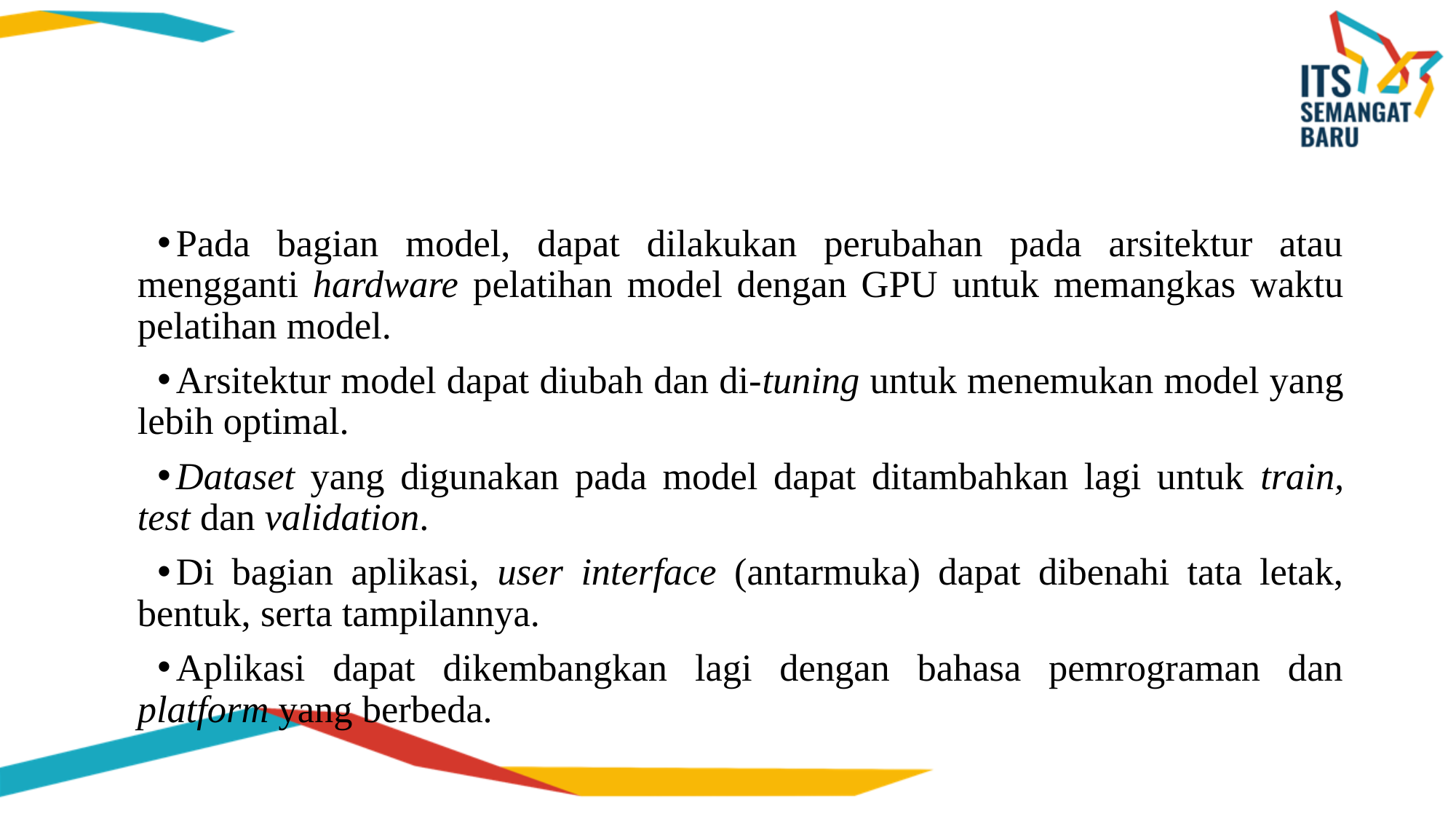

#
Pada bagian model, dapat dilakukan perubahan pada arsitektur atau mengganti hardware pelatihan model dengan GPU untuk memangkas waktu pelatihan model.
Arsitektur model dapat diubah dan di-tuning untuk menemukan model yang lebih optimal.
Dataset yang digunakan pada model dapat ditambahkan lagi untuk train, test dan validation.
Di bagian aplikasi, user interface (antarmuka) dapat dibenahi tata letak, bentuk, serta tampilannya.
Aplikasi dapat dikembangkan lagi dengan bahasa pemrograman dan platform yang berbeda.